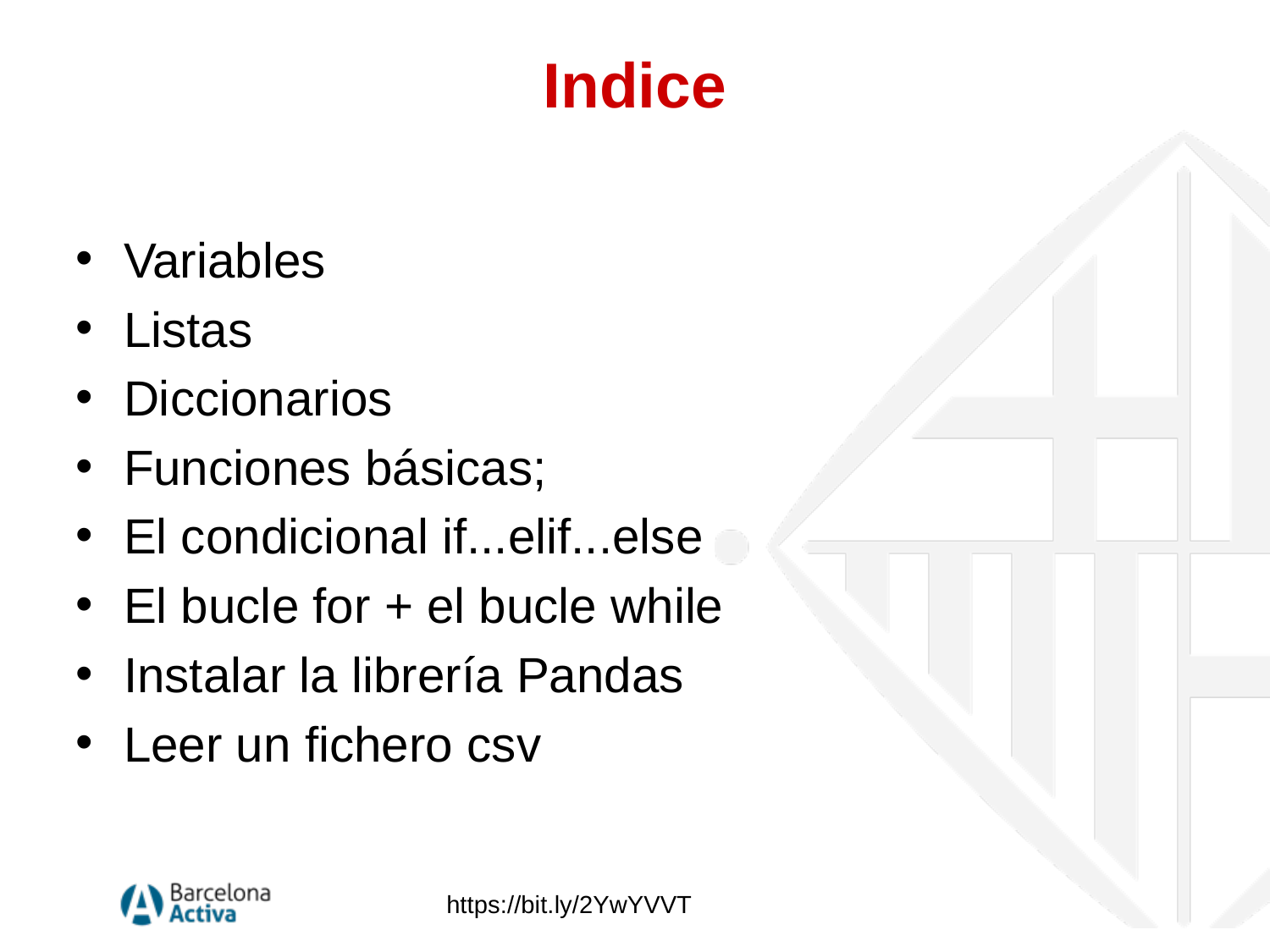

# Indice
Variables
Listas
Diccionarios
Funciones básicas;
El condicional if...elif...else
El bucle for + el bucle while
Instalar la librería Pandas
Leer un fichero csv

https://bit.ly/2YwYVVT